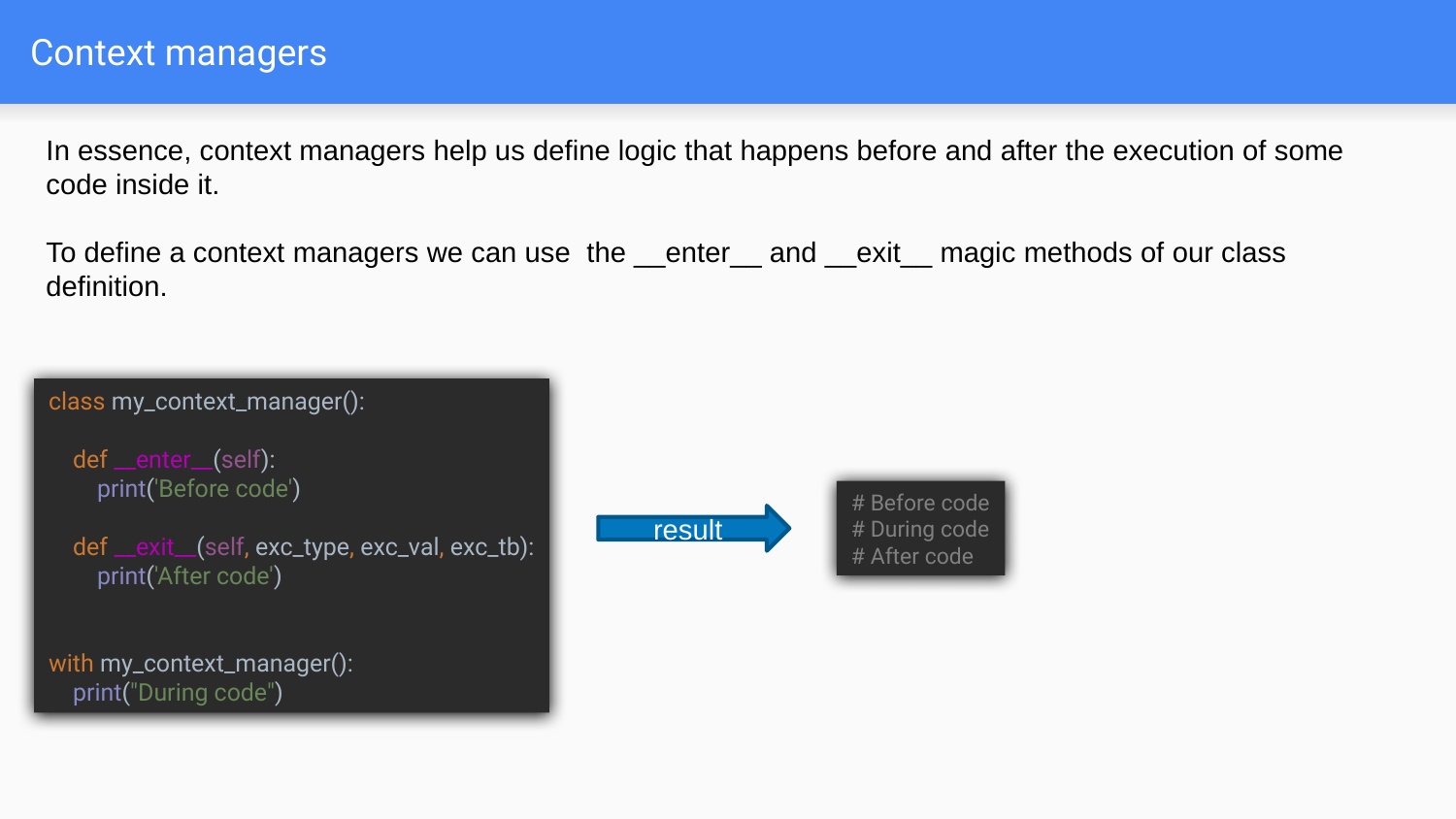

# Context managers
In essence, context managers help us define logic that happens before and after the execution of some code inside it.

To define a context managers we can use  the __enter__ and __exit__ magic methods of our class definition.
class my_context_manager():
    def __enter__(self):
        print('Before code')
    def __exit__(self, exc_type, exc_val, exc_tb):
        print('After code')
with my_context_manager():
    print("During code")
# Before code # During code # After code
result